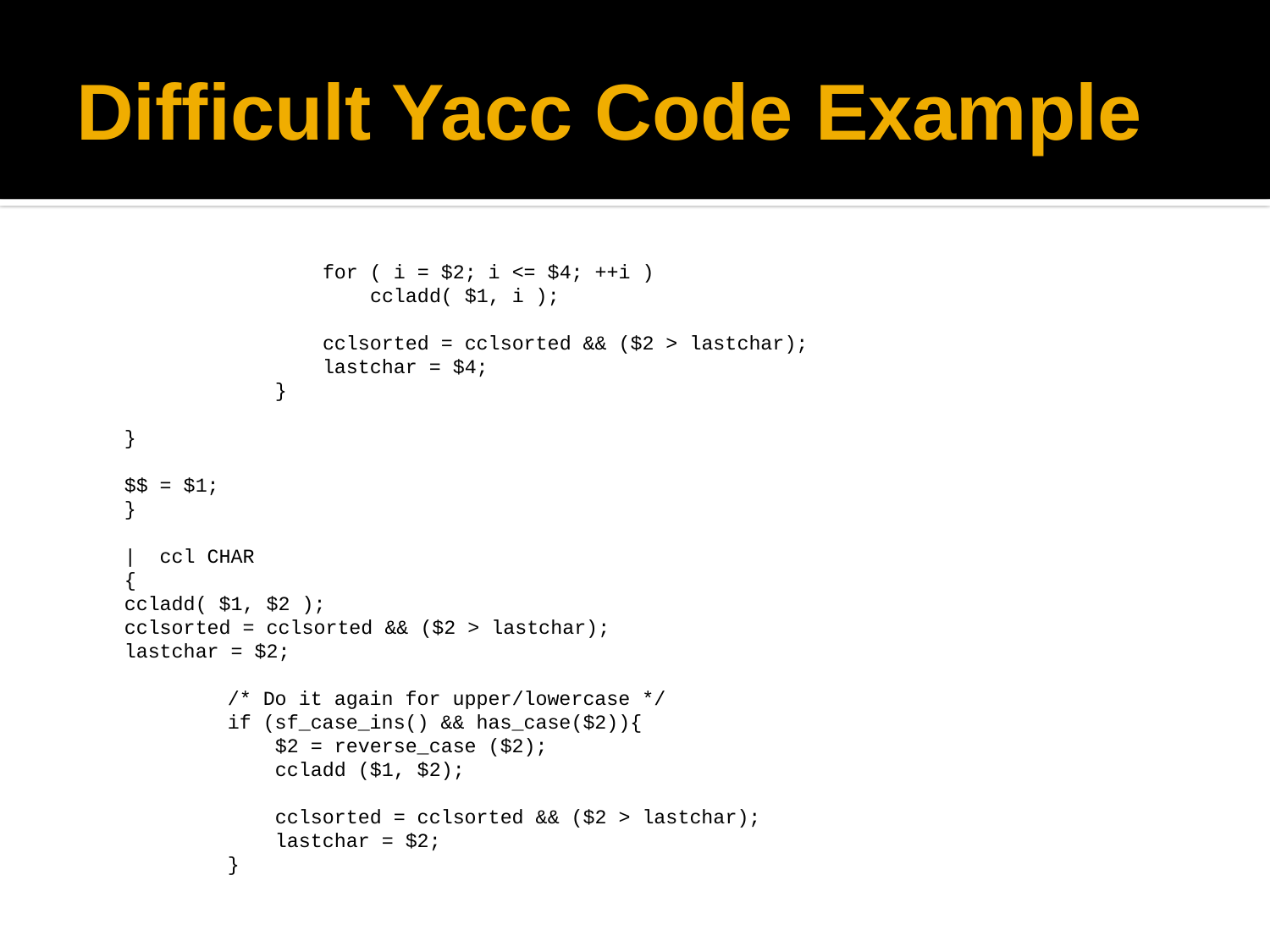

# Difficult Yacc Code Example
                    for ( i = $2; i <= $4; ++i )
                        ccladd( $1, i );

                    cclsorted = cclsorted && ($2 > lastchar);
                    lastchar = $4;
                }

				}

			$$ = $1;
			}

		|  ccl CHAR
			{
			ccladd( $1, $2 );
			cclsorted = cclsorted && ($2 > lastchar);
			lastchar = $2;

            /* Do it again for upper/lowercase */
            if (sf_case_ins() && has_case($2)){
                $2 = reverse_case ($2);
                ccladd ($1, $2);

                cclsorted = cclsorted && ($2 > lastchar);
                lastchar = $2;
            }